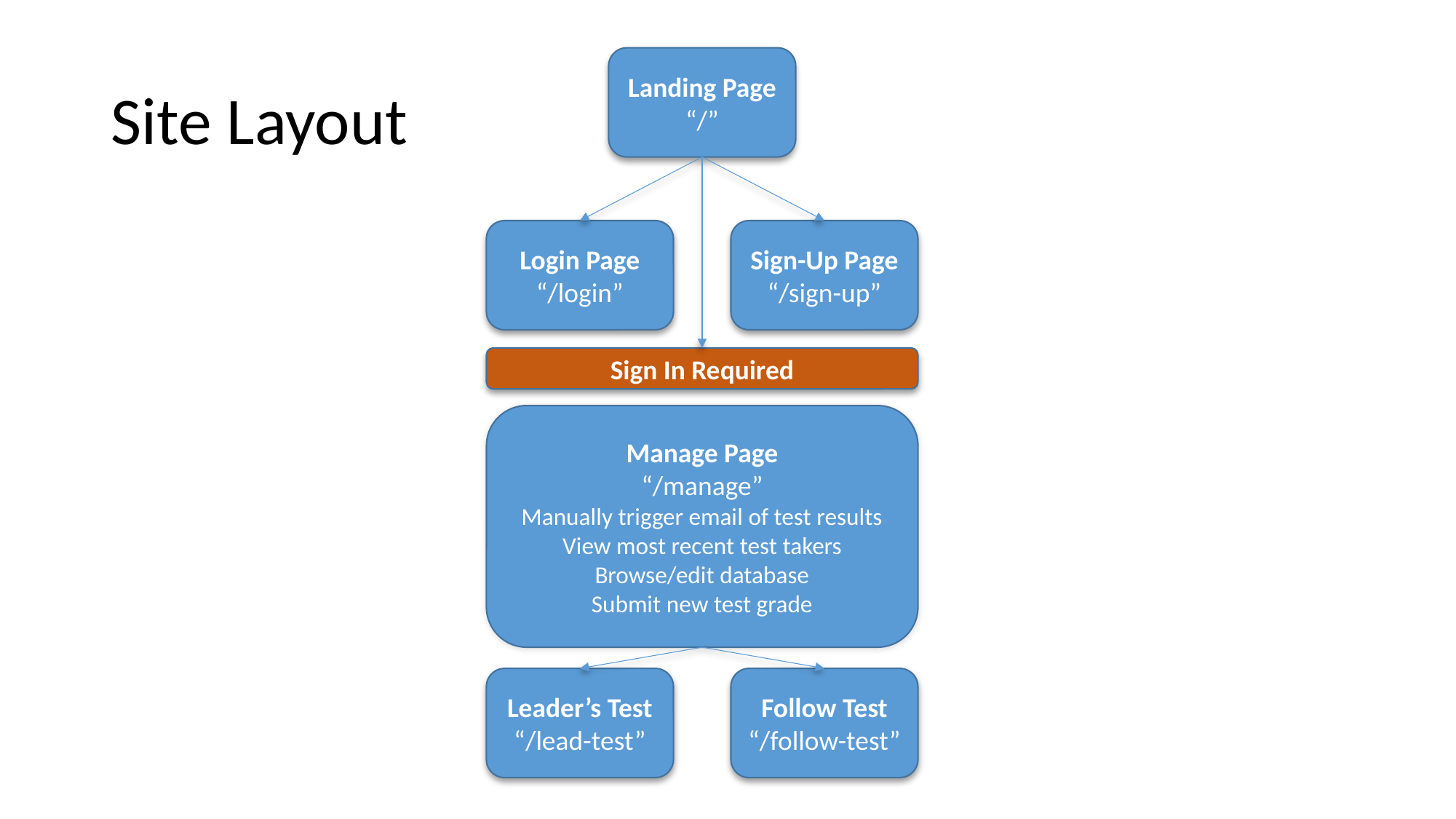

# Site Layout
Landing Page
“/”
Login Page
“/login”
Sign-Up Page
“/sign-up”
Sign In Required
Manage Page
“/manage”
Manually trigger email of test results
View most recent test takers
Browse/edit database
Submit new test grade
Leader’s Test
“/lead-test”
Follow Test
“/follow-test”